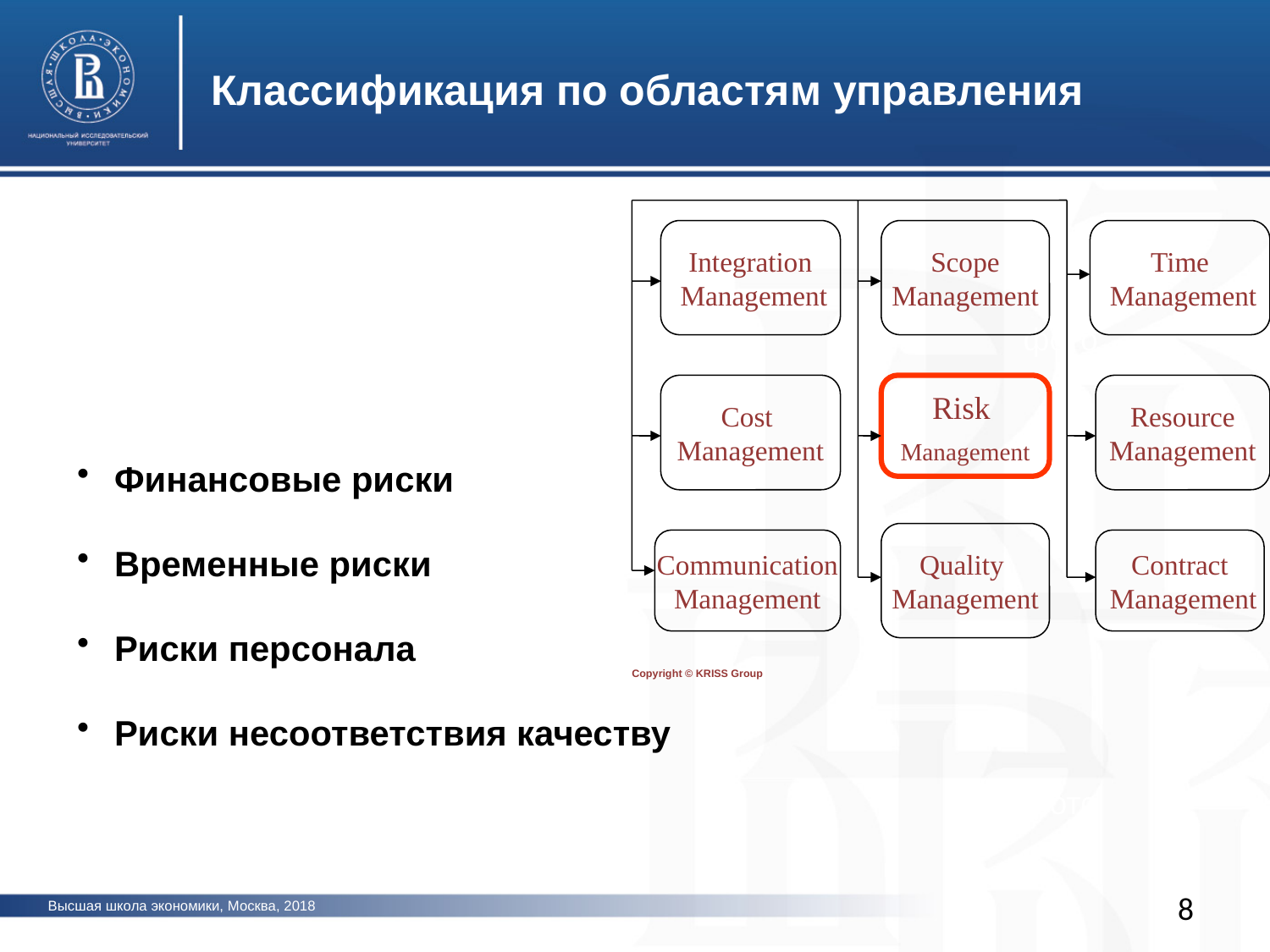

Классификация по областям управления

Integration
 Management
Scope
Management
Time
 Management

Cost
Management
Risk
Management
Resource
Management

Quality
Management
Communication
Management
Contract
 Management

Copyright © KRISS Group
фото

Финансовые риски

Временные риски

Риски персонала
Риски несоответствия качеству

фото
8
Высшая школа экономики, Москва, 2018